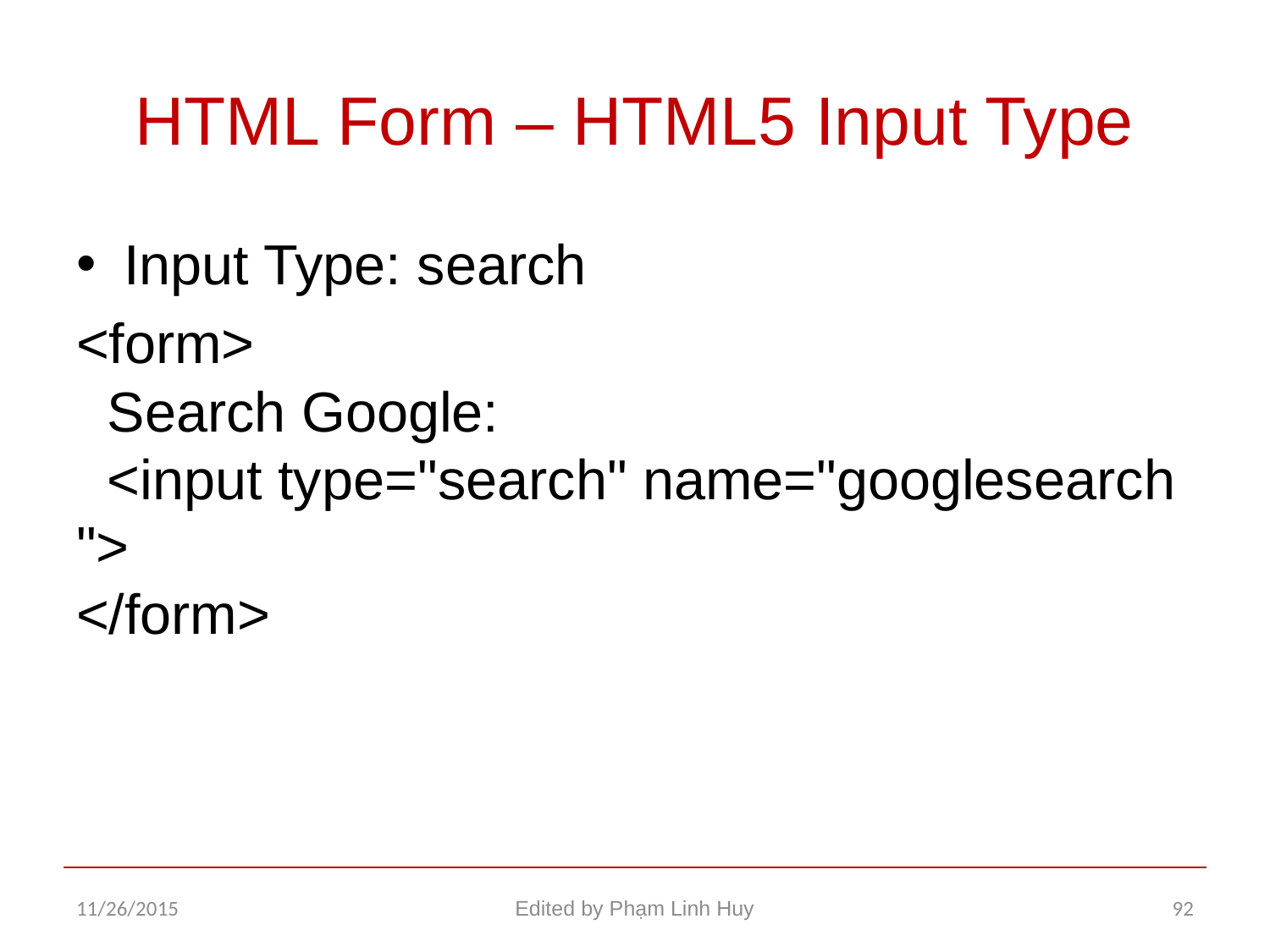

# HTML Form – HTML5 Input Type
Input Type: search
<form>
  Search Google:
  <input type="search" name="googlesearch">
</form>
11/26/2015
Edited by Phạm Linh Huy
92